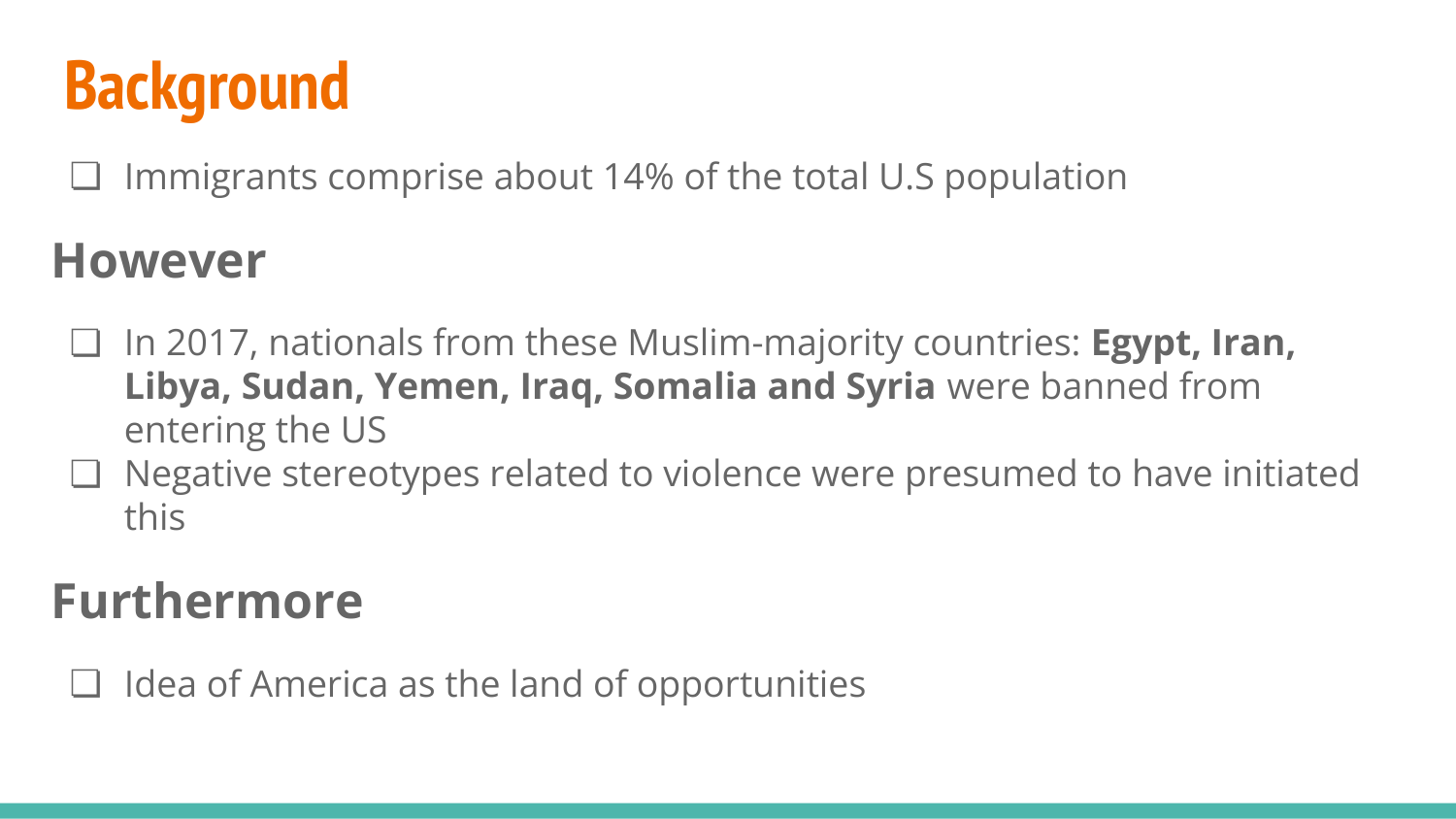

# Background
Immigrants comprise about 14% of the total U.S population
However
In 2017, nationals from these Muslim-majority countries: Egypt, Iran, Libya, Sudan, Yemen, Iraq, Somalia and Syria were banned from entering the US
Negative stereotypes related to violence were presumed to have initiated this
Furthermore
Idea of America as the land of opportunities